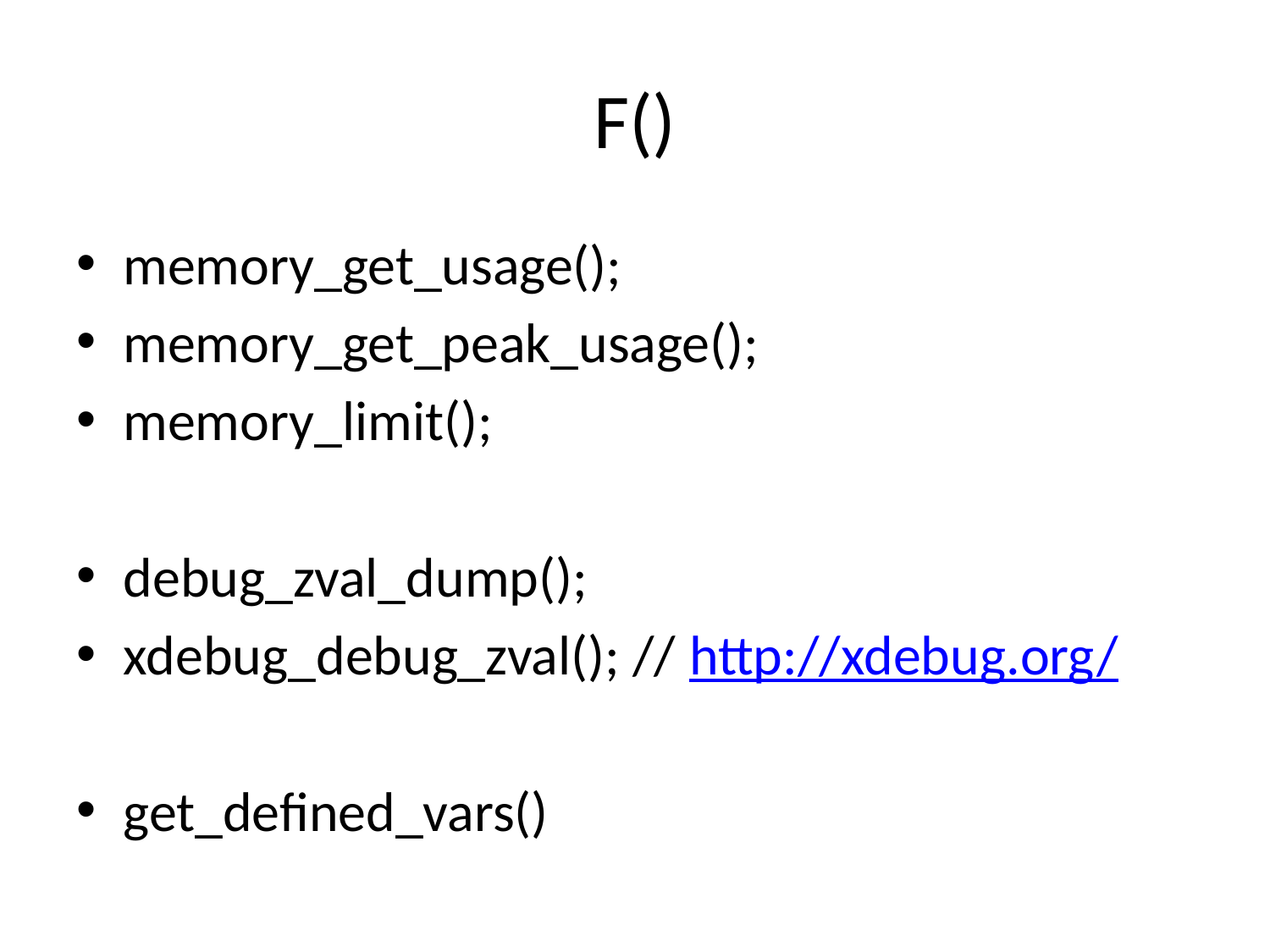

# F()
memory_get_usage();
memory_get_peak_usage();
memory_limit();

debug_zval_dump();
xdebug_debug_zval(); // http://xdebug.org/

get_defined_vars()